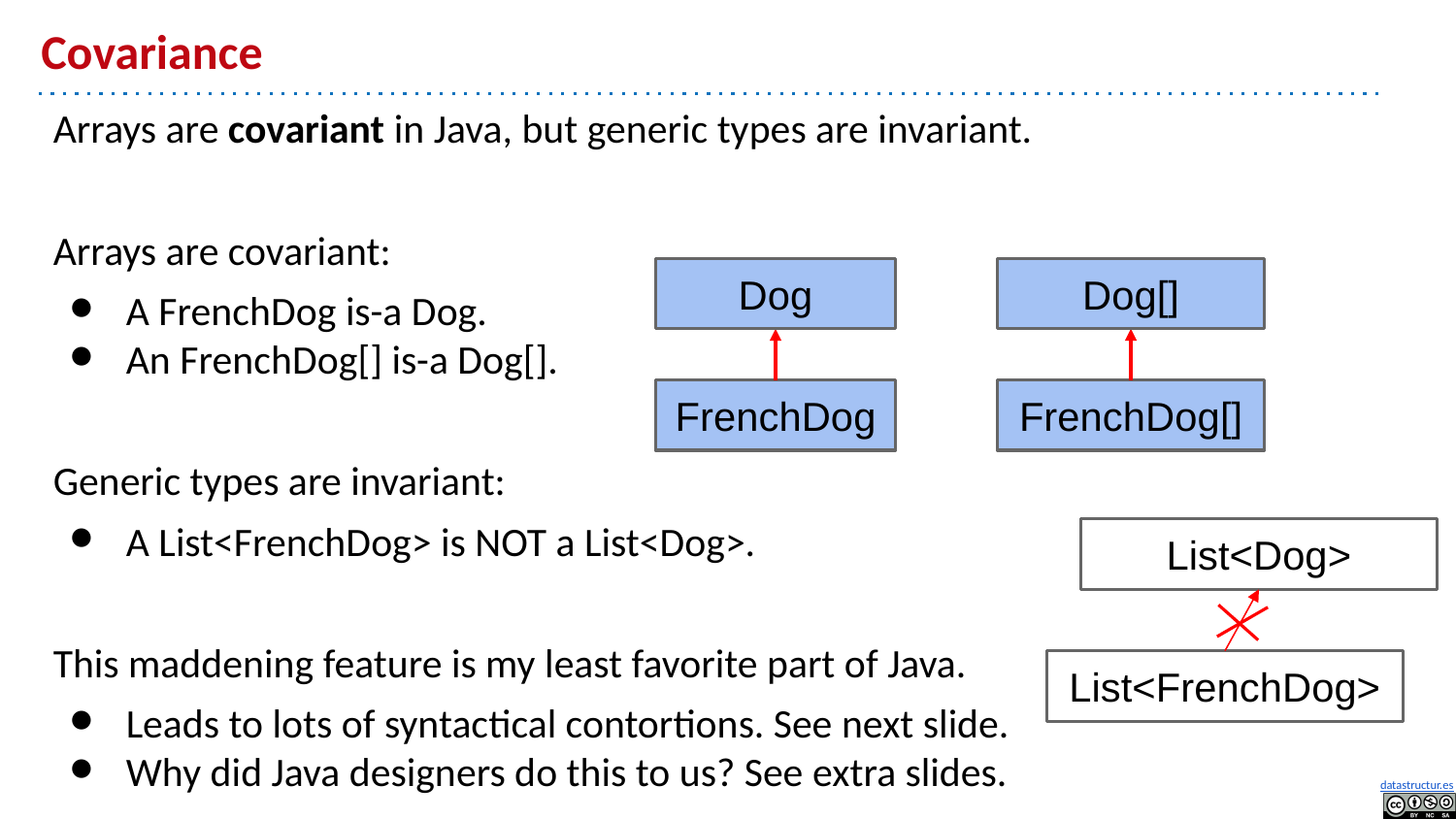

# Covariance
Arrays are covariant in Java, but generic types are invariant.

Arrays are covariant:
A FrenchDog is-a Dog.
An FrenchDog[] is-a Dog[].

Generic types are invariant:
A List<FrenchDog> is NOT a List<Dog>.

This maddening feature is my least favorite part of Java.
Leads to lots of syntactical contortions. See next slide.
Why did Java designers do this to us? See extra slides.
Dog
Dog[]
FrenchDog
FrenchDog[]
List<Dog>
List<FrenchDog>